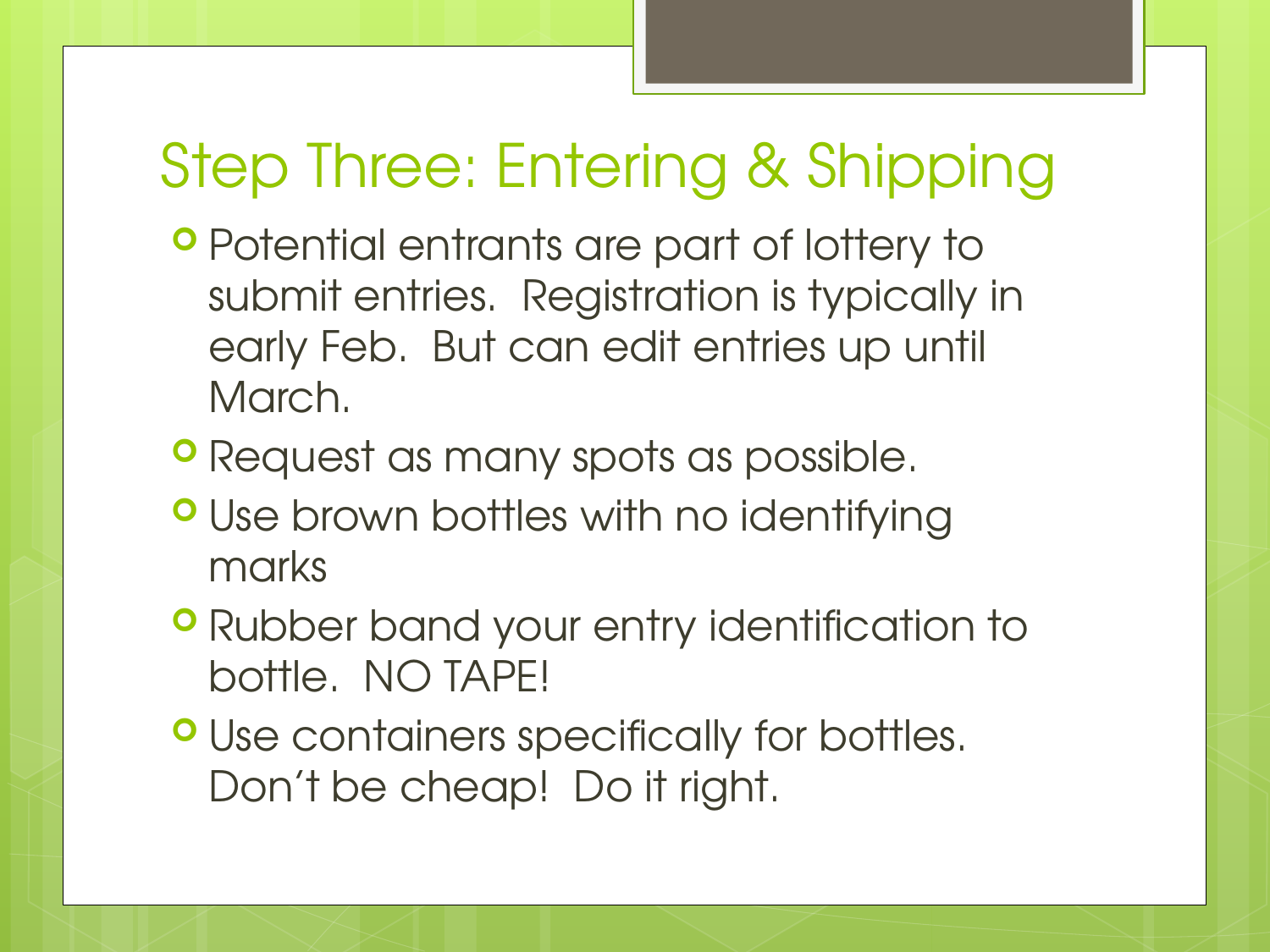

# Step Three: Entering & Shipping
Potential entrants are part of lottery to submit entries.  Registration is typically in early Feb.  But can edit entries up until March.
Request as many spots as possible.
Use brown bottles with no identifying marks
Rubber band your entry identification to bottle.  NO TAPE!
Use containers specifically for bottles.  Don’t be cheap!  Do it right.